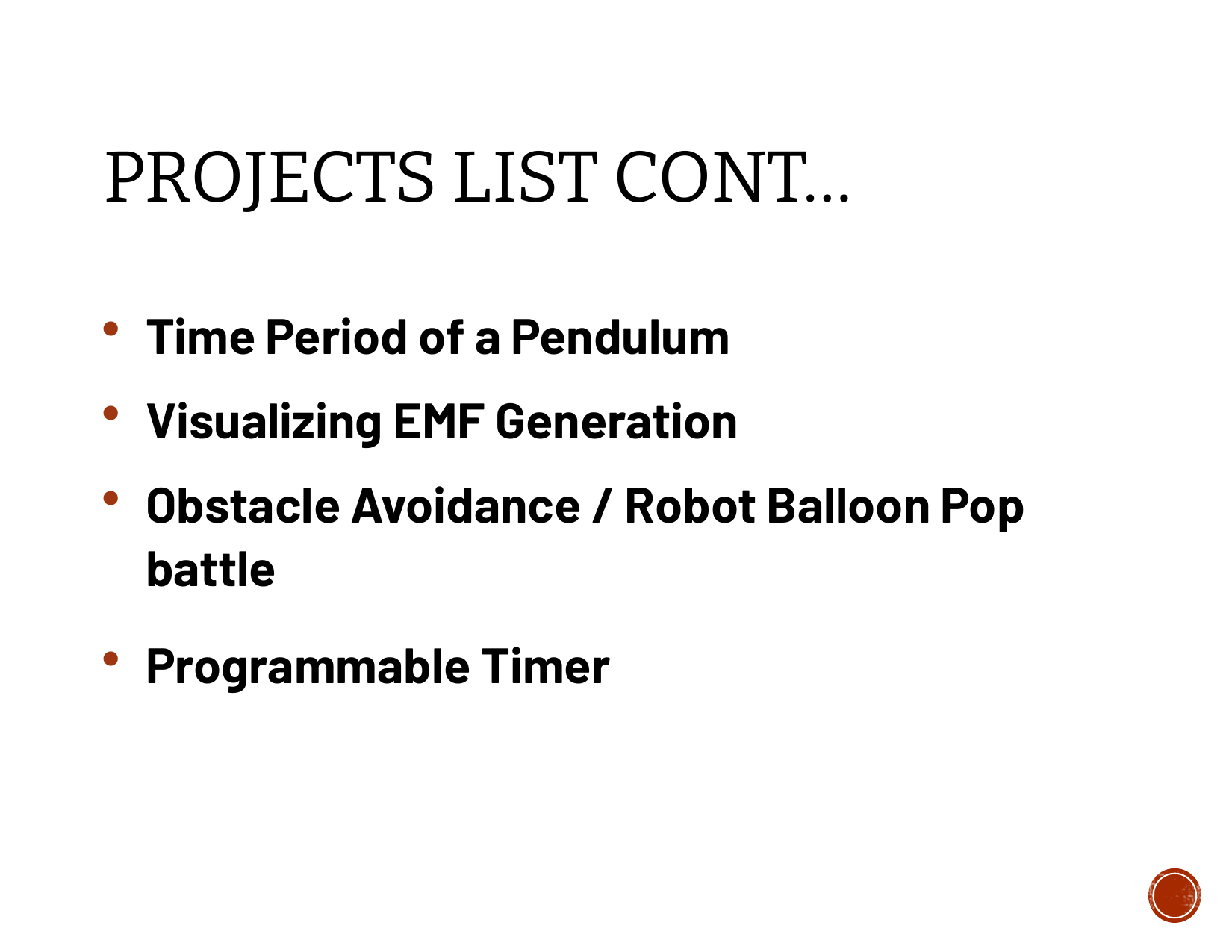

# ProjectS LIST CONT…
Time Period of a Pendulum
Visualizing EMF Generation
Obstacle Avoidance / Robot Balloon Pop battle
Programmable Timer